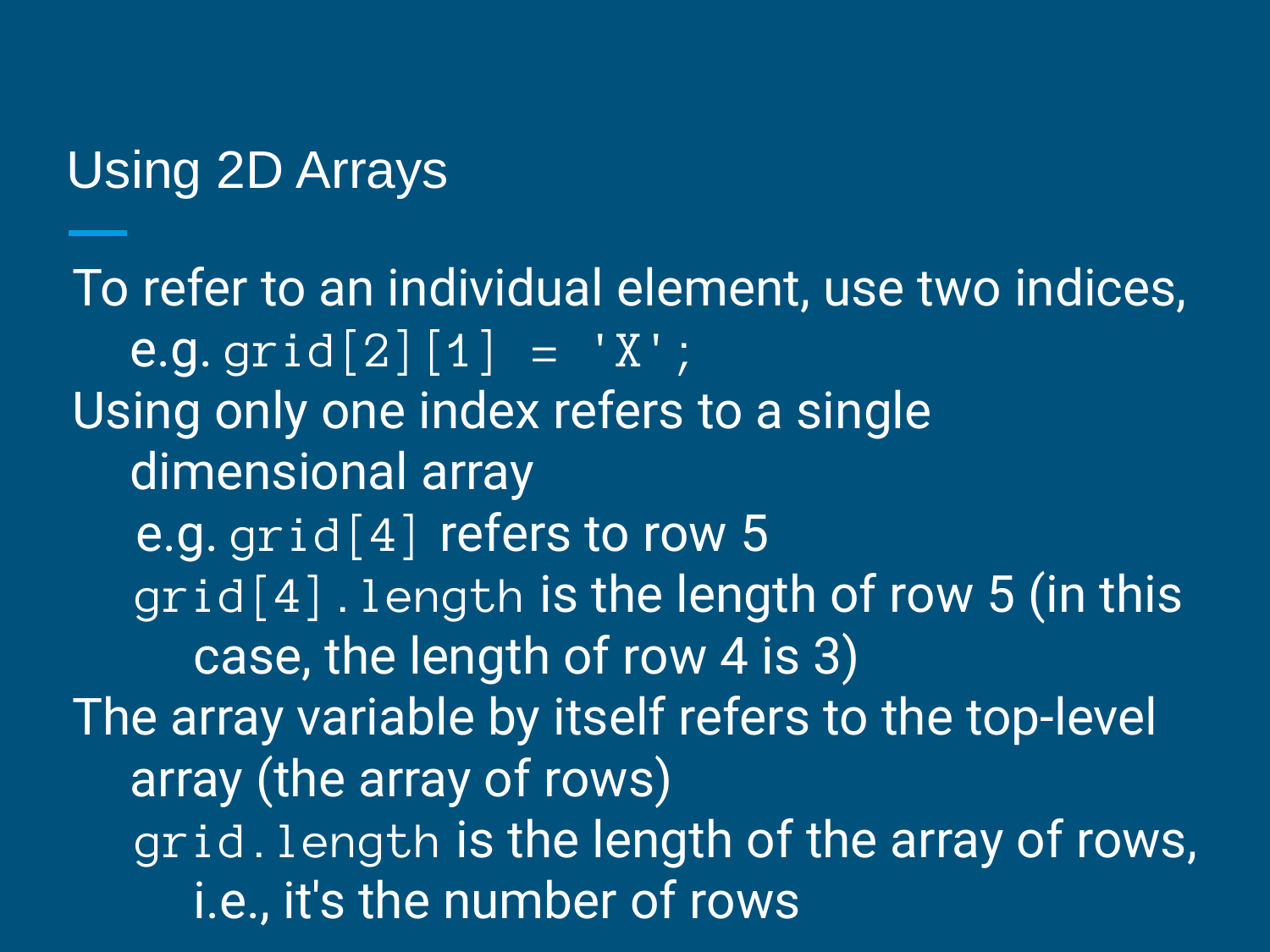

# Using 2D Arrays
To refer to an individual element, use two indices, e.g. grid[2][1] = 'X';
Using only one index refers to a single dimensional array
e.g. grid[4] refers to row 5
grid[4].length is the length of row 5 (in this case, the length of row 4 is 3)
The array variable by itself refers to the top-level array (the array of rows)
grid.length is the length of the array of rows, i.e., it's the number of rows